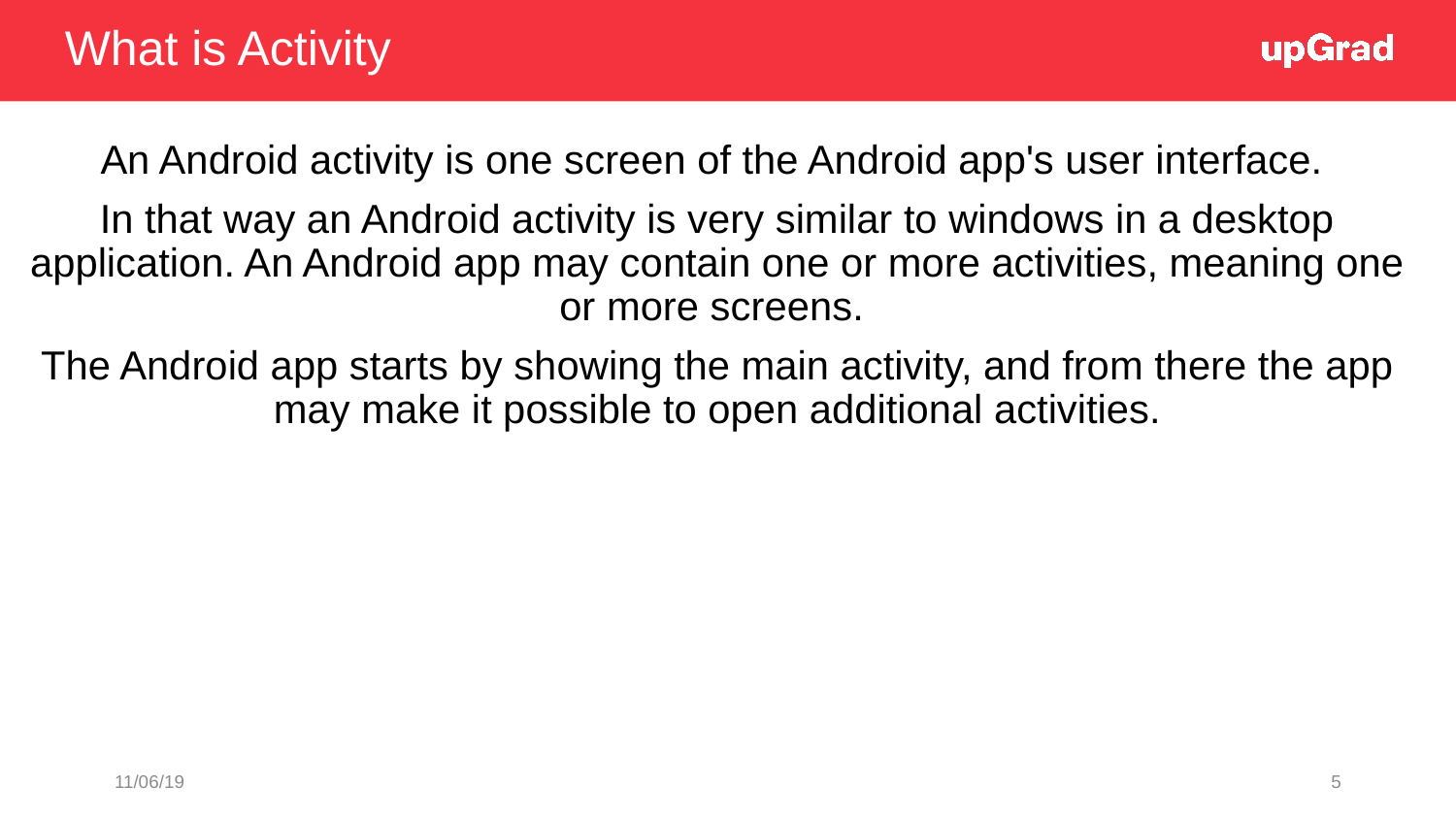

# What is Activity
An Android activity is one screen of the Android app's user interface.
In that way an Android activity is very similar to windows in a desktop application. An Android app may contain one or more activities, meaning one or more screens.
The Android app starts by showing the main activity, and from there the app may make it possible to open additional activities.
11/06/19
5